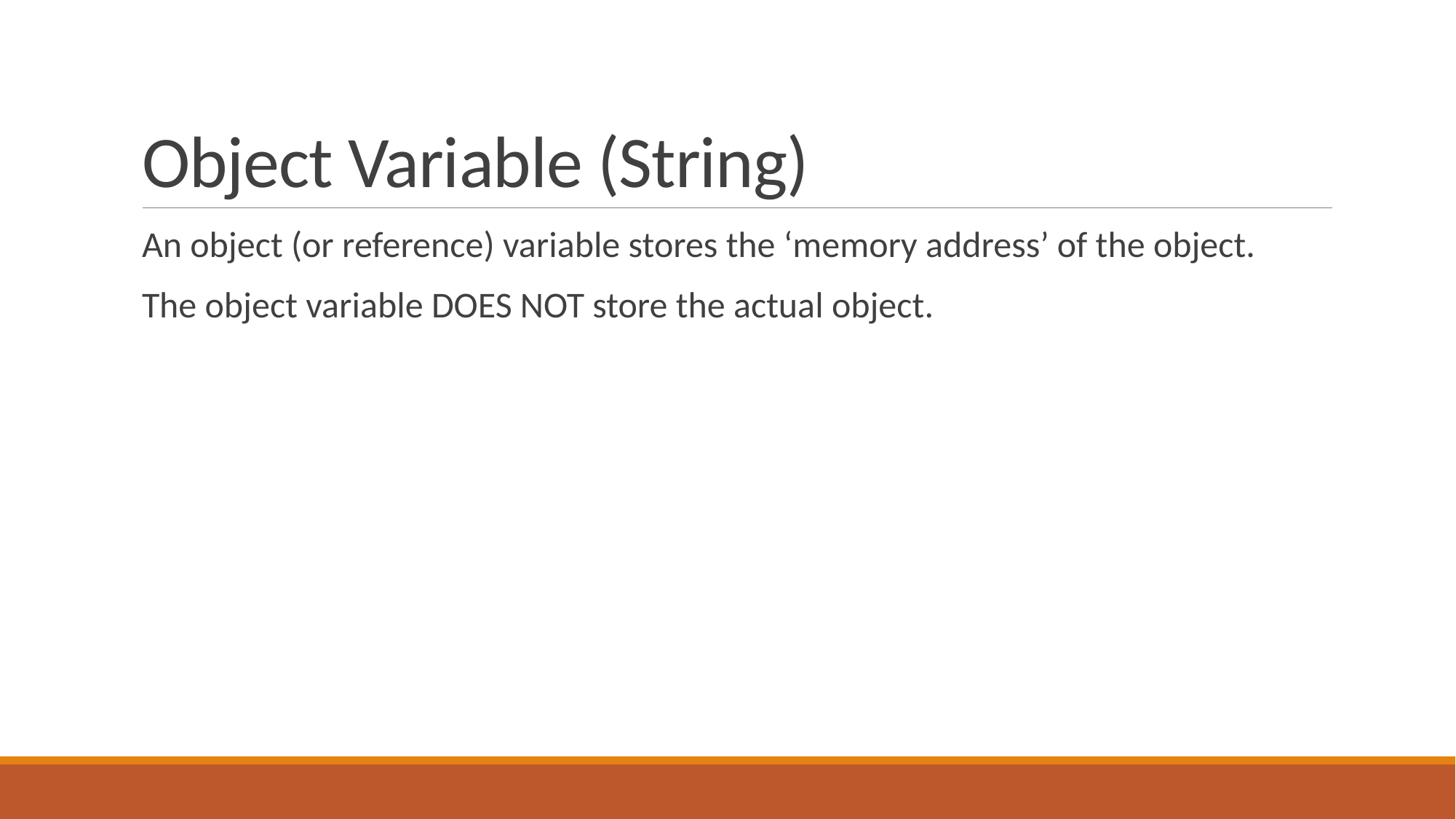

# Object Variable (String)
An object (or reference) variable stores the ‘memory address’ of the object.
The object variable DOES NOT store the actual object.